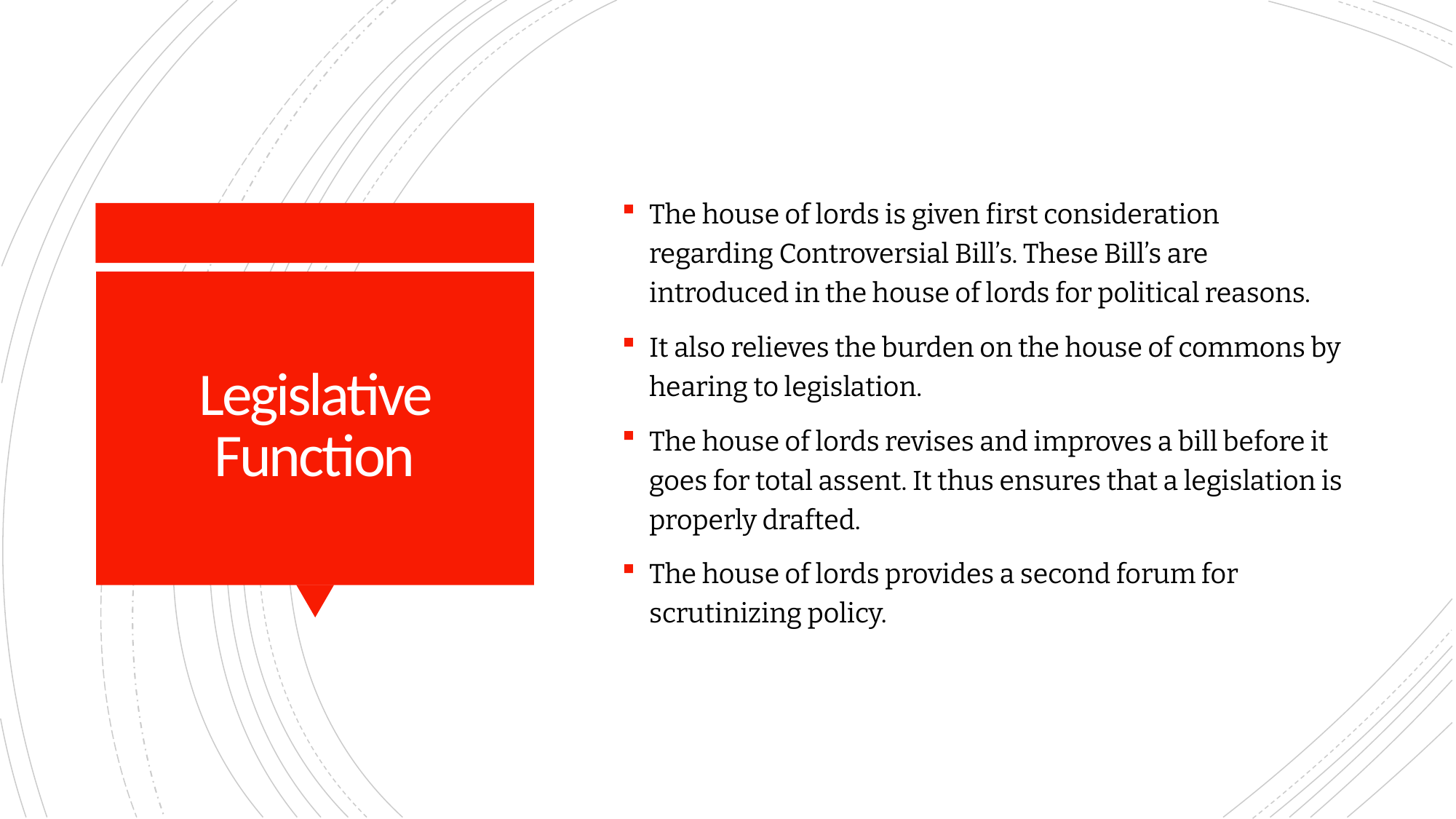

The house of lords is given first consideration regarding Controversial Bill’s. These Bill’s are introduced in the house of lords for political reasons.
It also relieves the burden on the house of commons by hearing to legislation.
The house of lords revises and improves a bill before it goes for total assent. It thus ensures that a legislation is properly drafted.
The house of lords provides a second forum for scrutinizing policy.
# Legislative Function